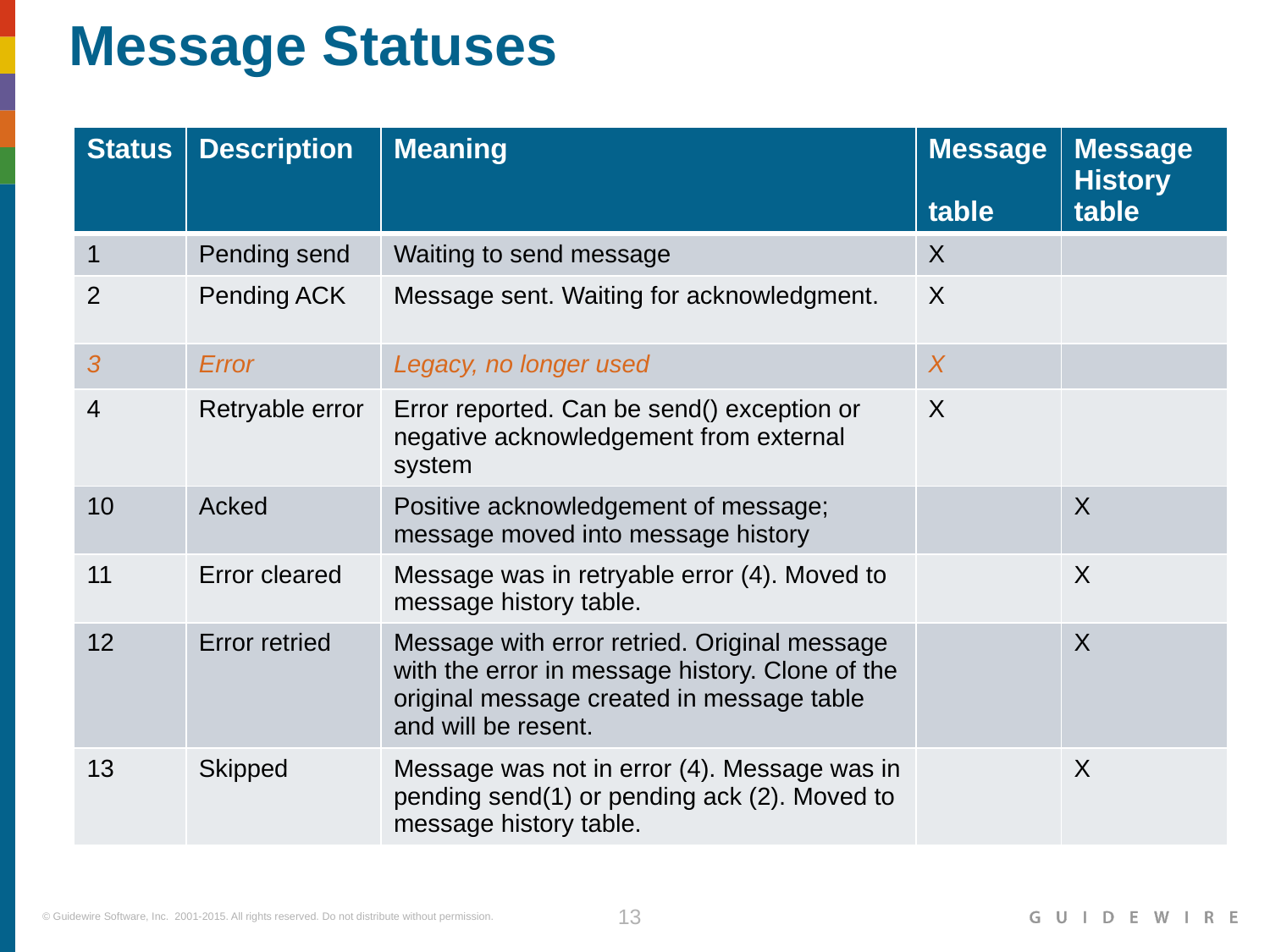

# Message Statuses
| Status | Description | Meaning | Message table | Message History table |
| --- | --- | --- | --- | --- |
| 1 | Pending send | Waiting to send message | X |  |
| 2 | Pending ACK | Message sent. Waiting for acknowledgment. | X |  |
| 3 | Error | Legacy, no longer used | X |  |
| 4 | Retryable error | Error reported. Can be send() exception or negative acknowledgement from external system | X |  |
| 10 | Acked | Positive acknowledgement of message; message moved into message history |  | X |
| 11 | Error cleared | Message was in retryable error (4). Moved to message history table. |  | X |
| 12 | Error retried | Message with error retried. Original message with the error in message history. Clone of the original message created in message table and will be resent. |  | X |
| 13 | Skipped | Message was not in error (4). Message was in pending send(1) or pending ack (2). Moved to message history table. |  | X |